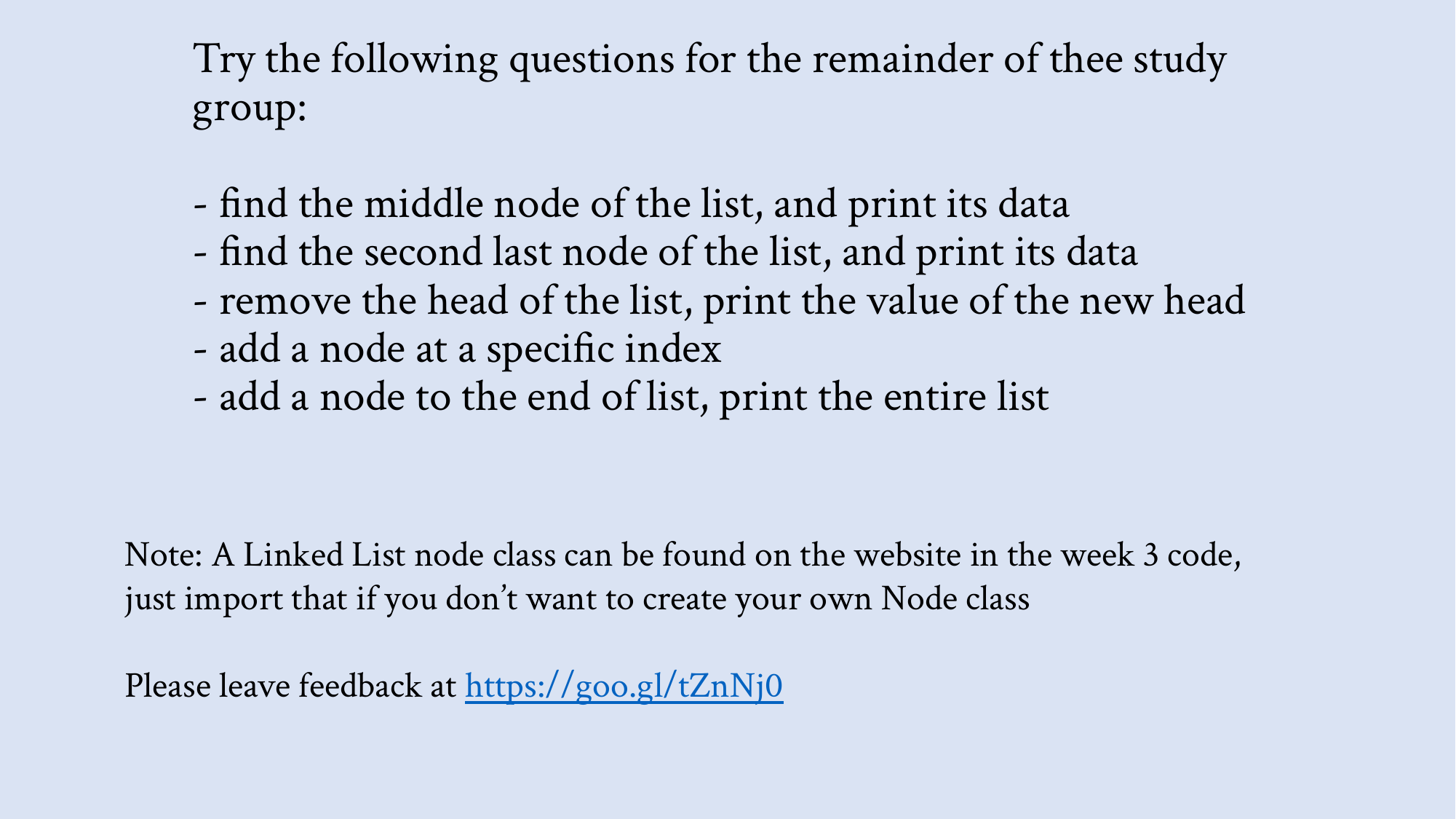

# Try the following questions for the remainder of thee study group: - find the middle node of the list, and print its data - find the second last node of the list, and print its data - remove the head of the list, print the value of the new head - add a node at a specific index - add a node to the end of list, print the entire list
Note: A Linked List node class can be found on the website in the week 3 code, just import that if you don’t want to create your own Node class

Please leave feedback at https://goo.gl/tZnNj0